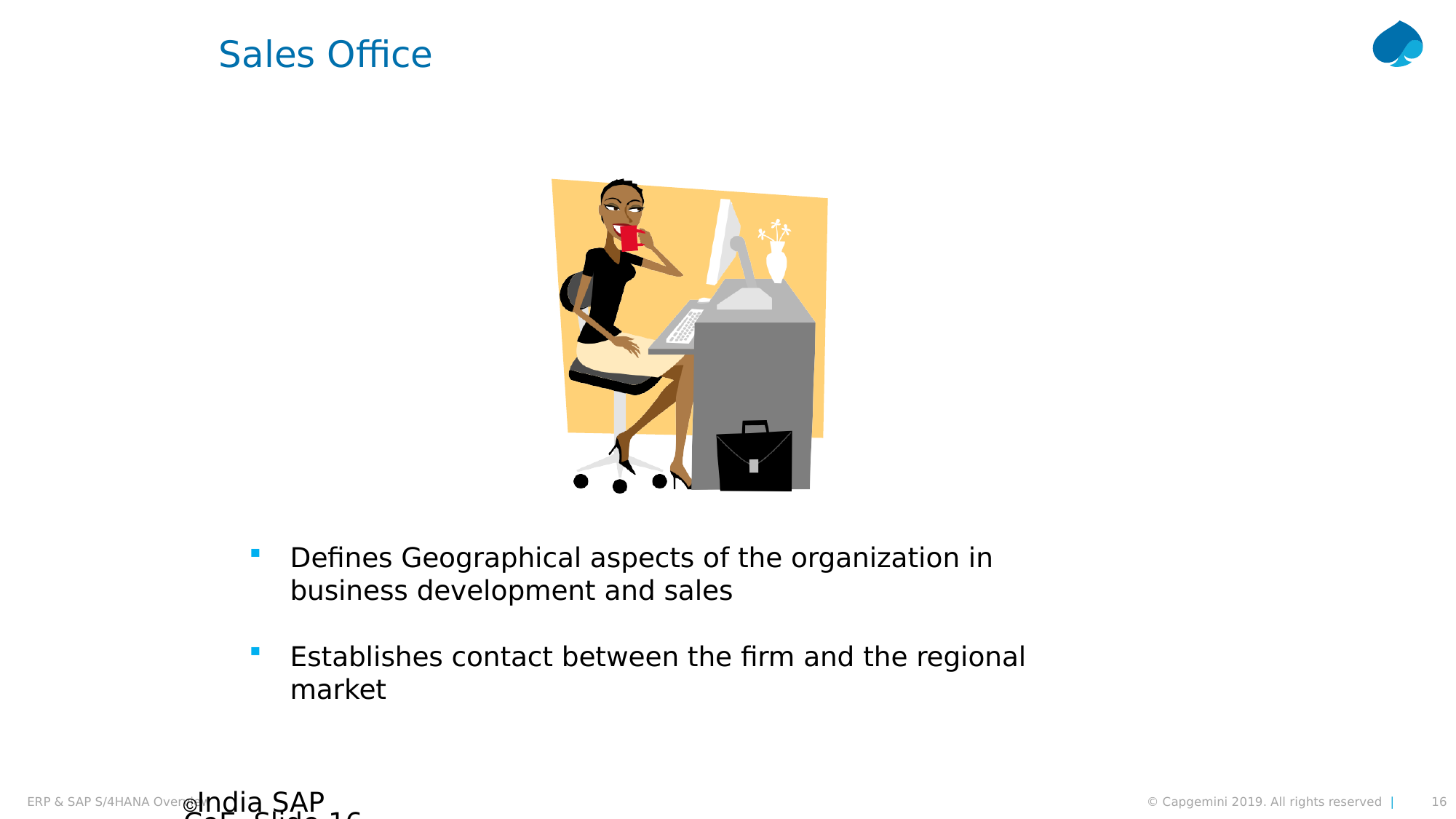

# Sales Office

Defines Geographical aspects of the organization in  business development and sales

Establishes contact between the firm and the regional market
©India SAP CoE, Slide 16